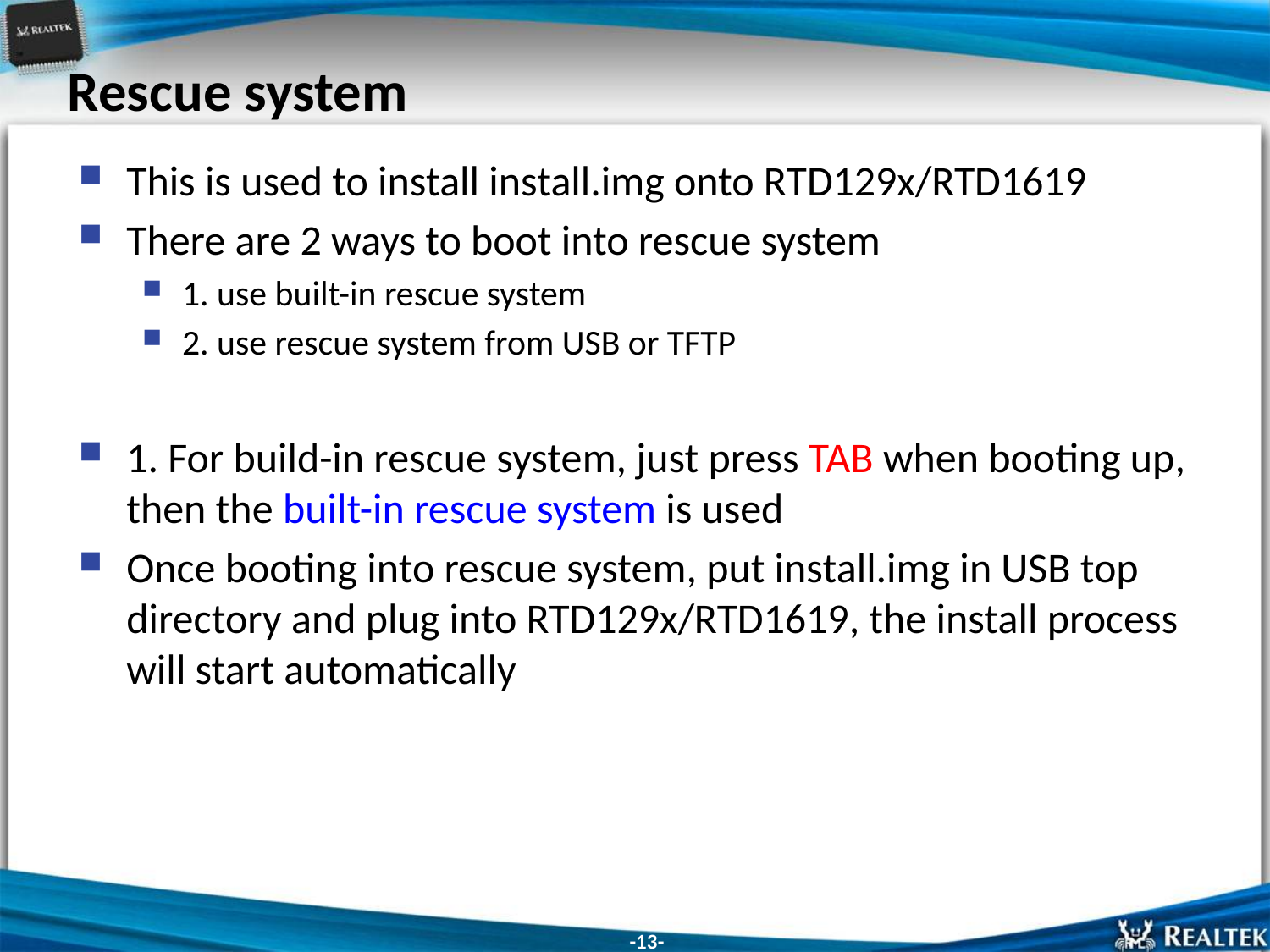

# Rescue system

This is used to install install.img onto RTD129x/RTD1619
There are 2 ways to boot into rescue system
1. use built-in rescue system
2. use rescue system from USB or TFTP

1. For build-in rescue system, just press TAB when booting up, then the built-in rescue system is used
Once booting into rescue system, put install.img in USB top directory and plug into RTD129x/RTD1619, the install process will start automatically
-13-